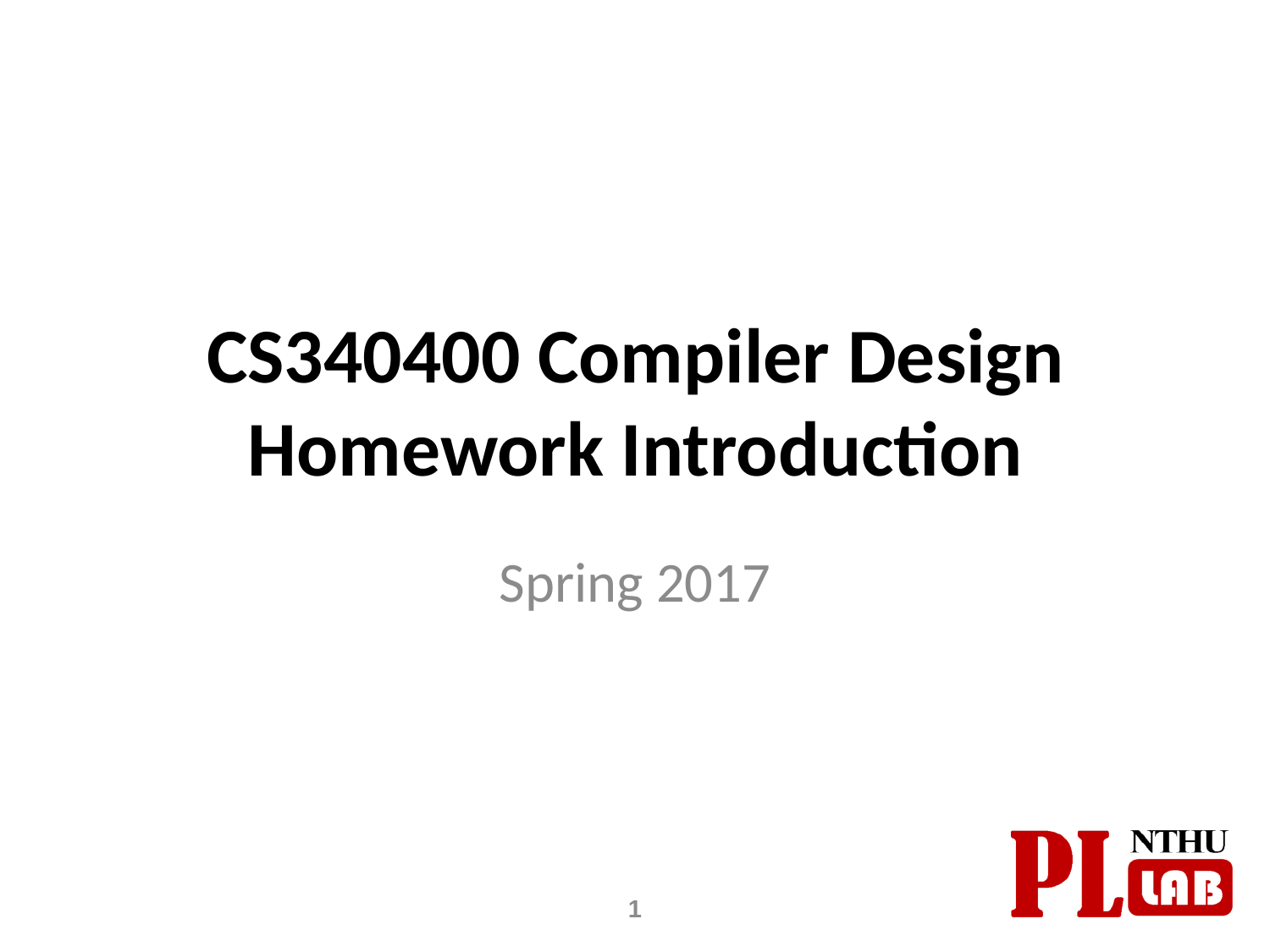

# CS340400 Compiler Design Homework Introduction
Spring 2017
1